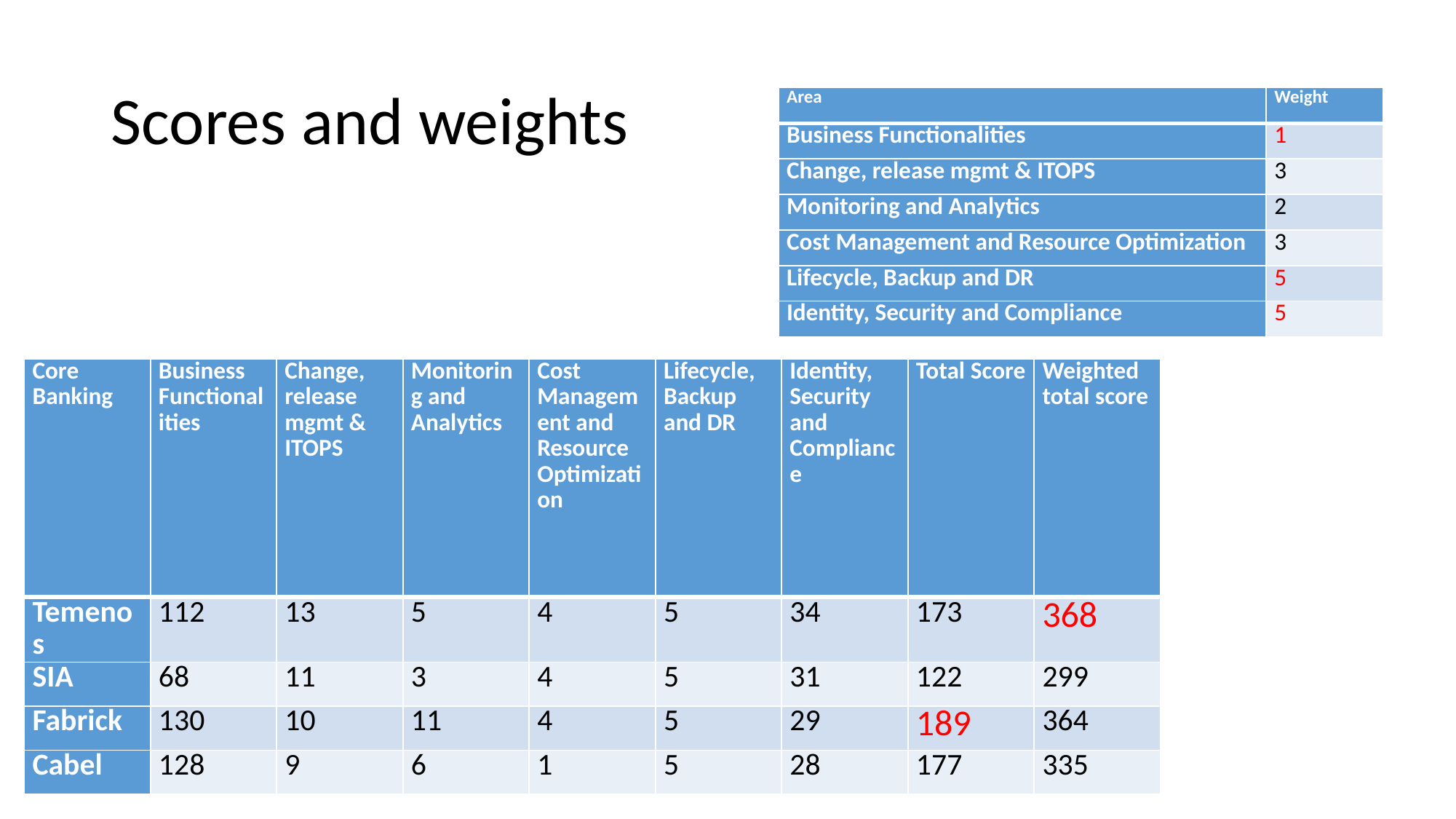

# Scores and weights
| Area | Weight |
| --- | --- |
| Business Functionalities | 1 |
| Change, release mgmt & ITOPS | 3 |
| Monitoring and Analytics | 2 |
| Cost Management and Resource Optimization | 3 |
| Lifecycle, Backup and DR | 5 |
| Identity, Security and Compliance | 5 |
| Core Banking | Business Functionalities | Change, release mgmt & ITOPS | Monitoring and Analytics | Cost Management and Resource Optimization | Lifecycle, Backup and DR | Identity, Security and Compliance | Total Score | Weighted total score |
| --- | --- | --- | --- | --- | --- | --- | --- | --- |
| Temenos | 112 | 13 | 5 | 4 | 5 | 34 | 173 | 368 |
| SIA | 68 | 11 | 3 | 4 | 5 | 31 | 122 | 299 |
| Fabrick | 130 | 10 | 11 | 4 | 5 | 29 | 189 | 364 |
| Cabel | 128 | 9 | 6 | 1 | 5 | 28 | 177 | 335 |